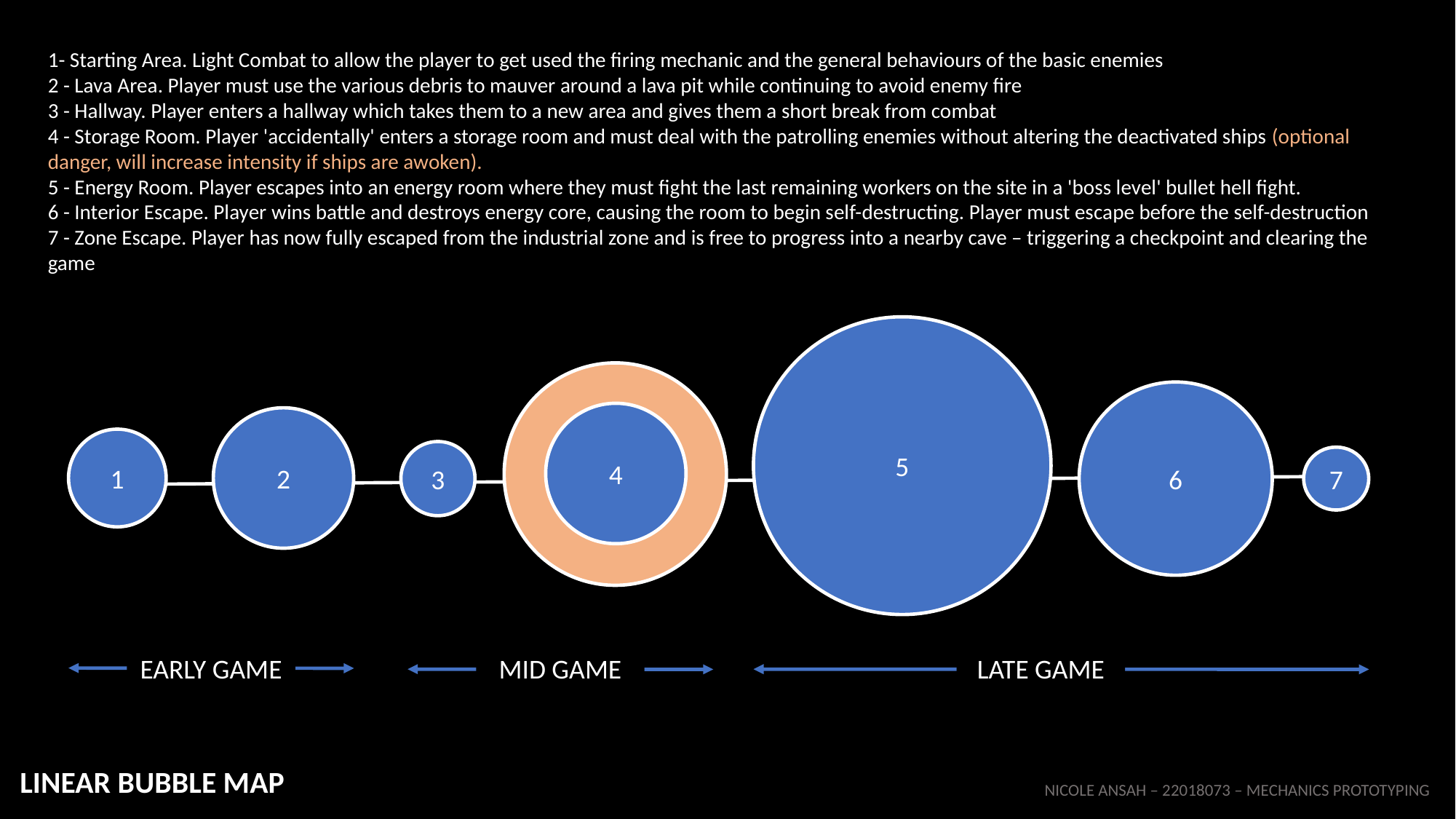

1- Starting Area. Light Combat to allow the player to get used the firing mechanic and the general behaviours of the basic enemies
2 - Lava Area. Player must use the various debris to mauver around a lava pit while continuing to avoid enemy fire
3 - Hallway. Player enters a hallway which takes them to a new area and gives them a short break from combat
4 - Storage Room. Player 'accidentally' enters a storage room and must deal with the patrolling enemies without altering the deactivated ships (optional danger, will increase intensity if ships are awoken).
5 - Energy Room. Player escapes into an energy room where they must fight the last remaining workers on the site in a 'boss level' bullet hell fight.
6 - Interior Escape. Player wins battle and destroys energy core, causing the room to begin self-destructing. Player must escape before the self-destruction
7 - Zone Escape. Player has now fully escaped from the industrial zone and is free to progress into a nearby cave – triggering a checkpoint and clearing the game
5
4
6
4
2
1
3
7
EARLY GAME
MID GAME
LATE GAME
LINEAR BUBBLE MAP
NICOLE ANSAH – 22018073 – MECHANICS PROTOTYPING